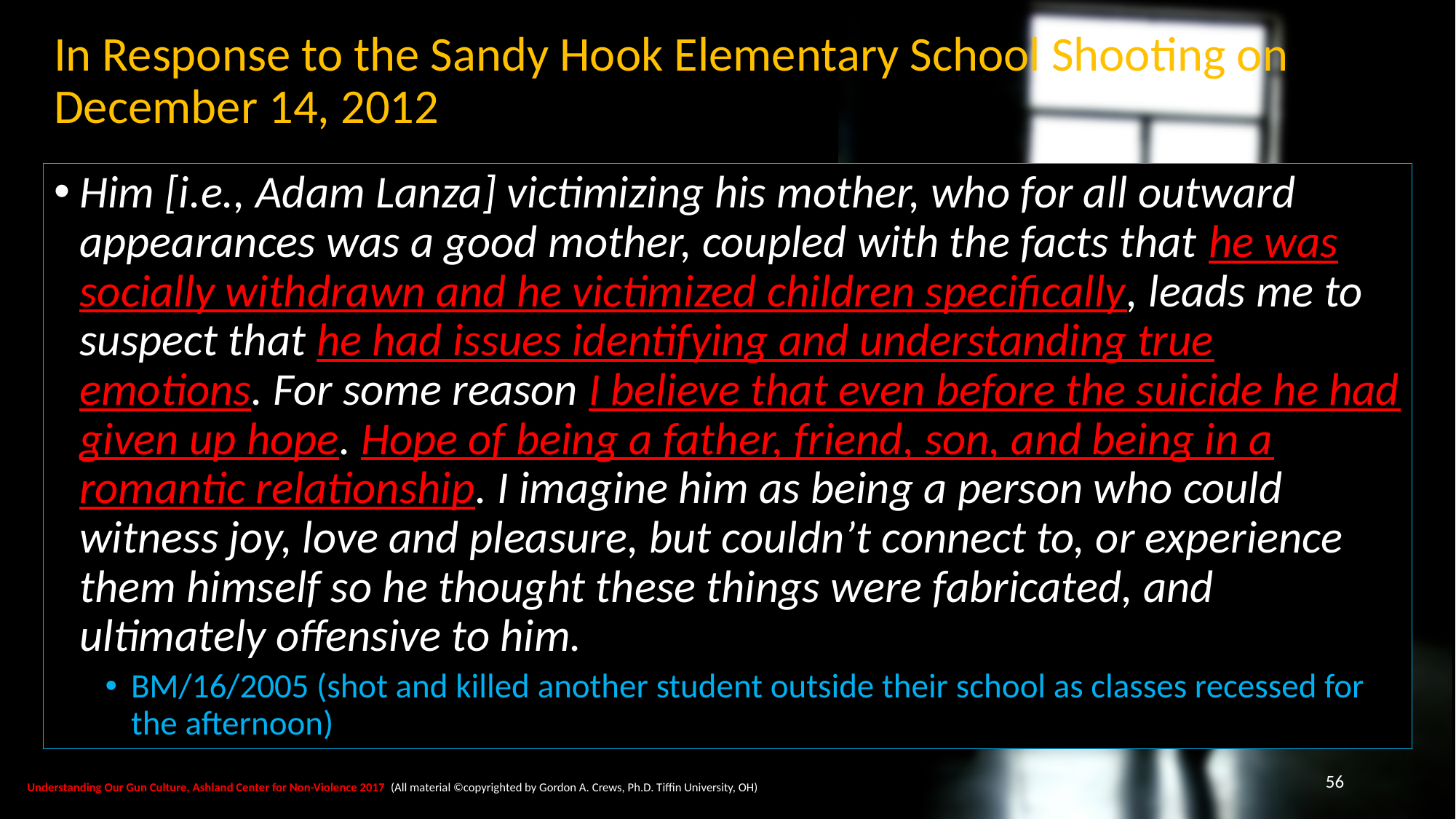

# In Response to the Sandy Hook Elementary School Shooting on December 14, 2012
Him [i.e., Adam Lanza] victimizing his mother, who for all outward appearances was a good mother, coupled with the facts that he was socially withdrawn and he victimized children specifically, leads me to suspect that he had issues identifying and understanding true emotions. For some reason I believe that even before the suicide he had given up hope. Hope of being a father, friend, son, and being in a romantic relationship. I imagine him as being a person who could witness joy, love and pleasure, but couldn’t connect to, or experience them himself so he thought these things were fabricated, and ultimately offensive to him.
BM/16/2005 (shot and killed another student outside their school as classes recessed for the afternoon)
56
Understanding Our Gun Culture, Ashland Center for Non-Violence 2017  (All material ©copyrighted by Gordon A. Crews, Ph.D. Tiffin University, OH)